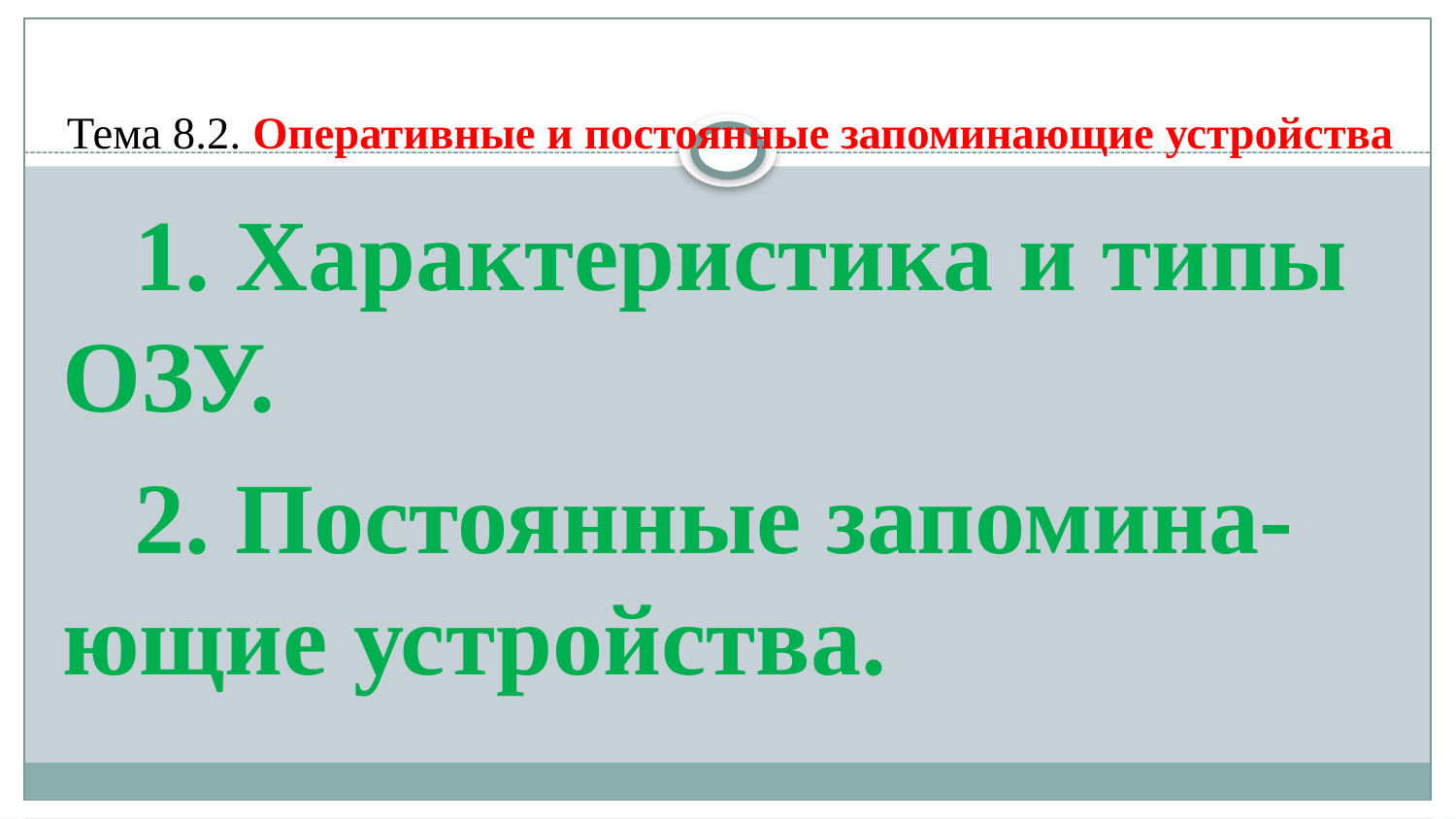

# Тема 8.2. Оперативные и постоянные запоминающие устройства
1. Характеристика и типы ОЗУ.
2. Постоянные запомина-ющие устройства.